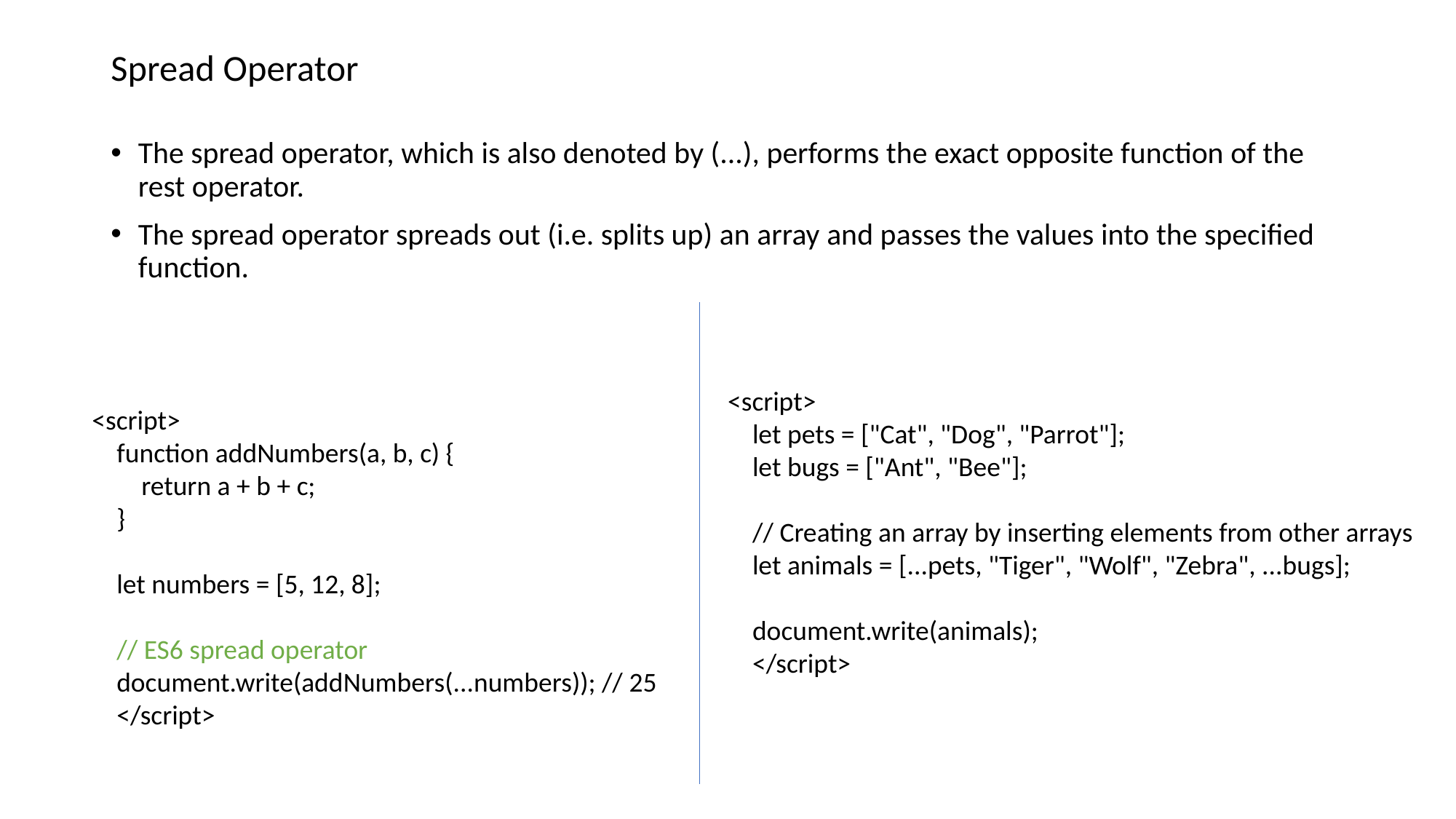

# Spread Operator
The spread operator, which is also denoted by (...), performs the exact opposite function of the rest operator.
The spread operator spreads out (i.e. splits up) an array and passes the values into the specified function.
<script>
    let pets = ["Cat", "Dog", "Parrot"];
    let bugs = ["Ant", "Bee"];

    // Creating an array by inserting elements from other arrays
    let animals = [...pets, "Tiger", "Wolf", "Zebra", ...bugs];

    document.write(animals);
    </script>
<script>
    function addNumbers(a, b, c) {
        return a + b + c;
    }

    let numbers = [5, 12, 8];

    // ES6 spread operator
    document.write(addNumbers(...numbers)); // 25
    </script>